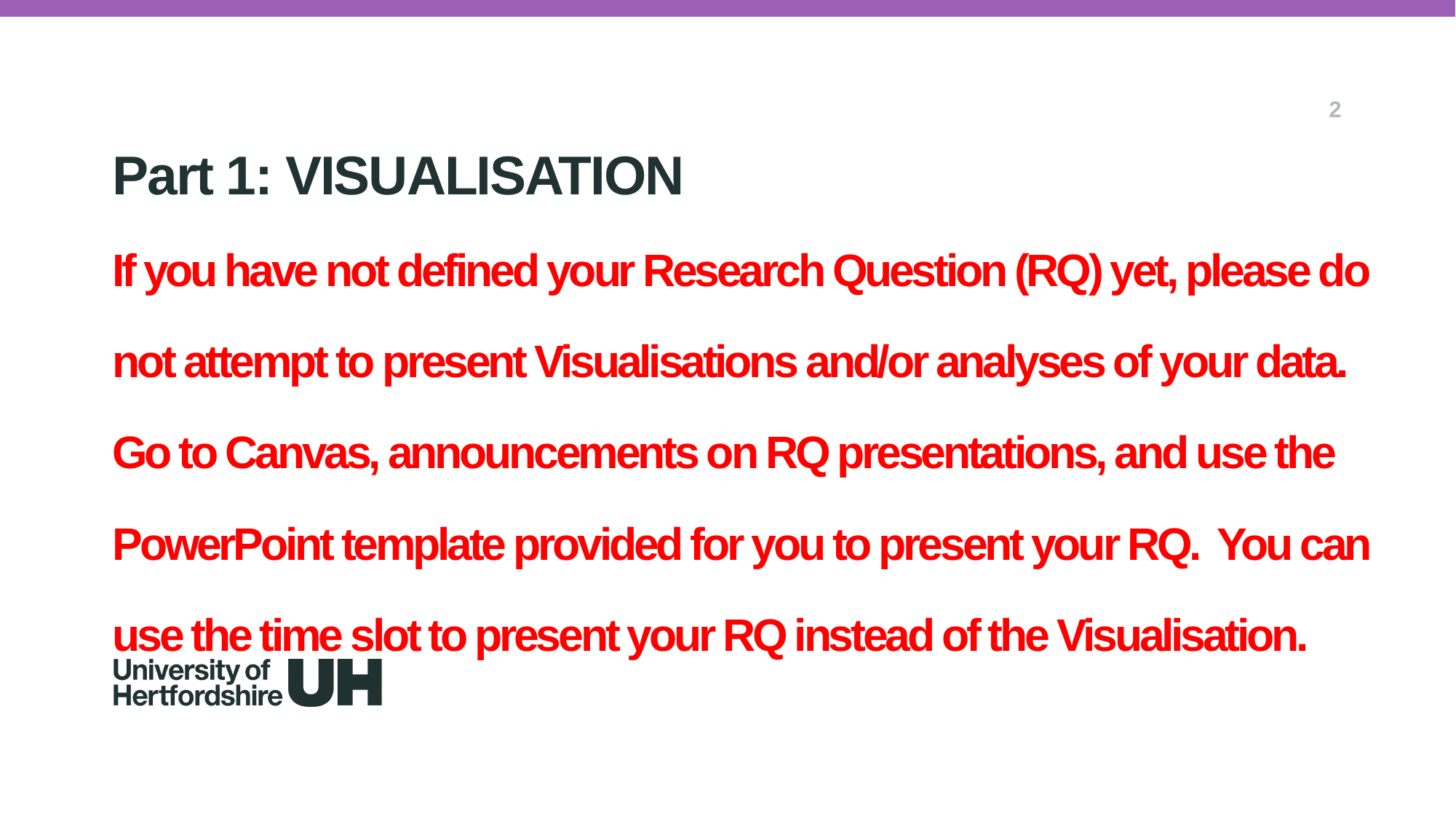

2
Part 1: VISUALISATION
# If you have not defined your Research Question (RQ) yet, please do not attempt to present Visualisations and/or analyses of your data.  Go to Canvas, announcements on RQ presentations, and use the PowerPoint template provided for you to present your RQ.  You can use the time slot to present your RQ instead of the Visualisation.